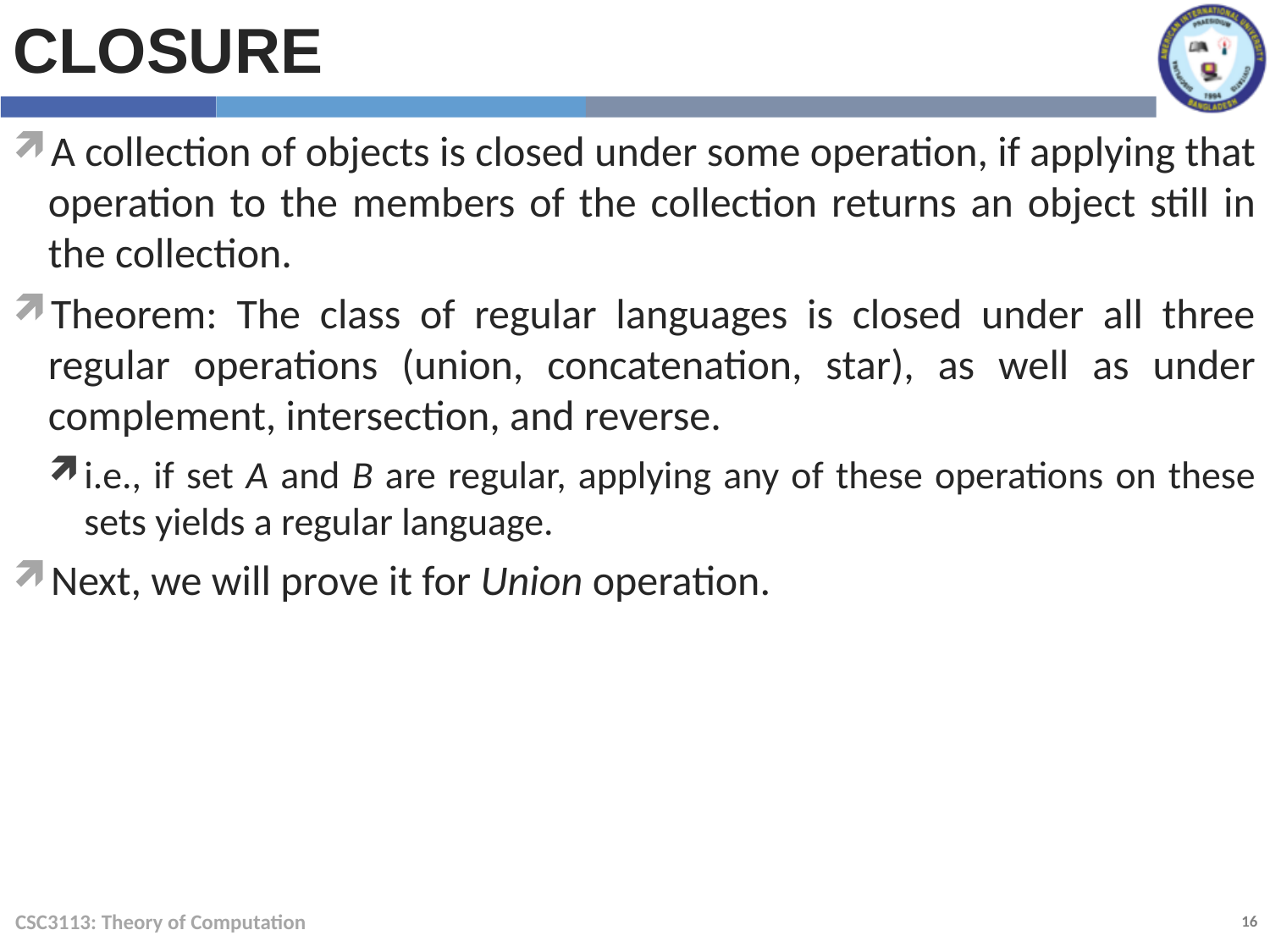

Closure
A collection of objects is closed under some operation, if applying that operation to the members of the collection returns an object still in the collection.
Theorem: The class of regular languages is closed under all three regular operations (union, concatenation, star), as well as under complement, intersection, and reverse.
i.e., if set A and B are regular, applying any of these operations on these sets yields a regular language.
Next, we will prove it for Union operation.

CSC3113: Theory of Computation